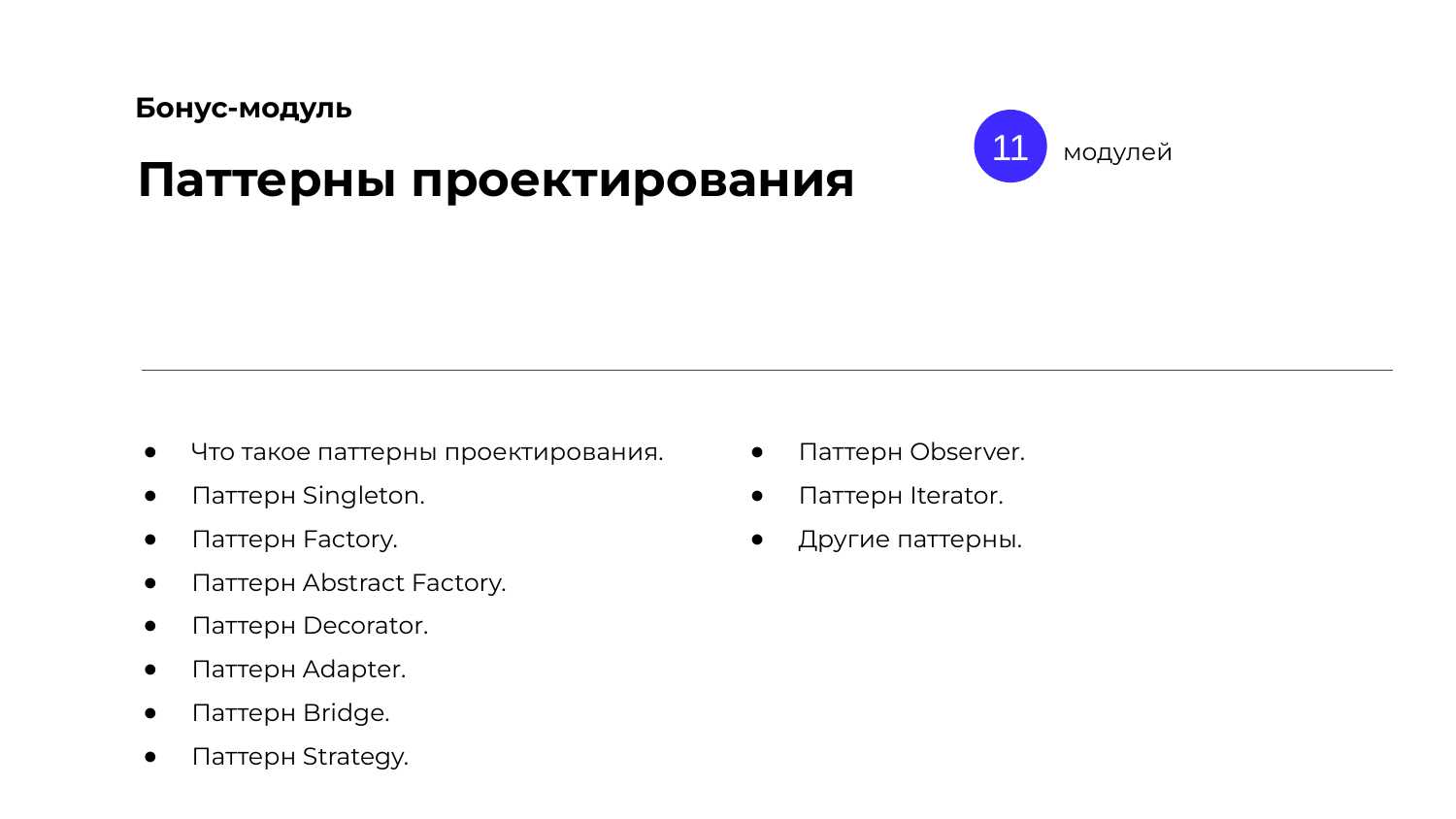

Бонус-модуль

11
модулей
Паттерны проектирования

Что такое паттерны проектирования.
Паттерн Singleton.
Паттерн Factory.
Паттерн Abstract Factory.
Паттерн Decorator.
Паттерн Adapter.
Паттерн Bridge.
Паттерн Strategy.

Паттерн Observer.
Паттерн Iterator.
Другие паттерны.